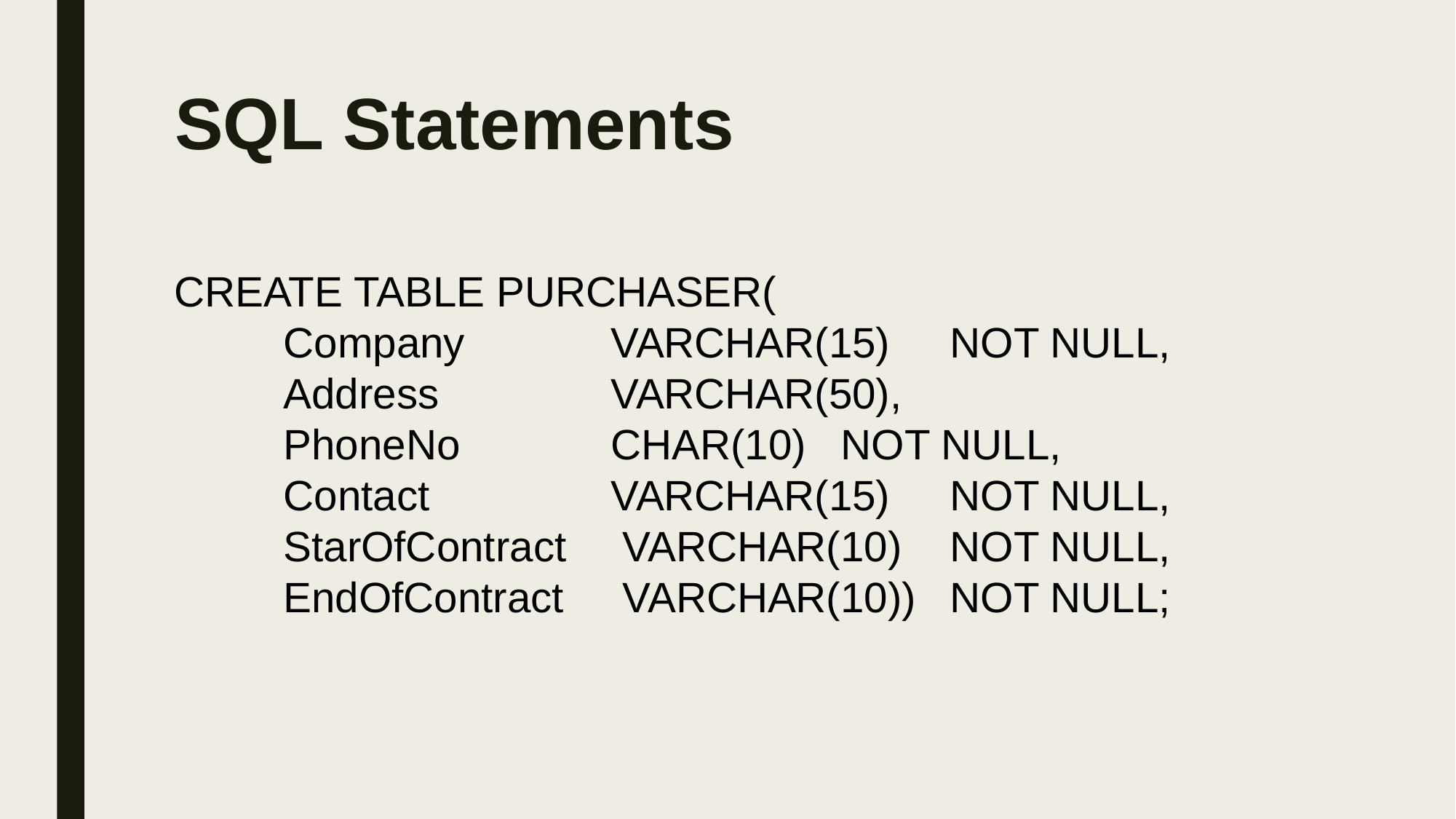

# SQL Statements
CREATE TABLE PURCHASER(
Company 		VARCHAR(15)	 NOT NULL,
Address 		VARCHAR(50),
PhoneNo 		CHAR(10)	 NOT NULL,
Contact 		VARCHAR(15)	 NOT NULL,
StarOfContract	 VARCHAR(10)	 NOT NULL,
EndOfContract 	 VARCHAR(10))	 NOT NULL;